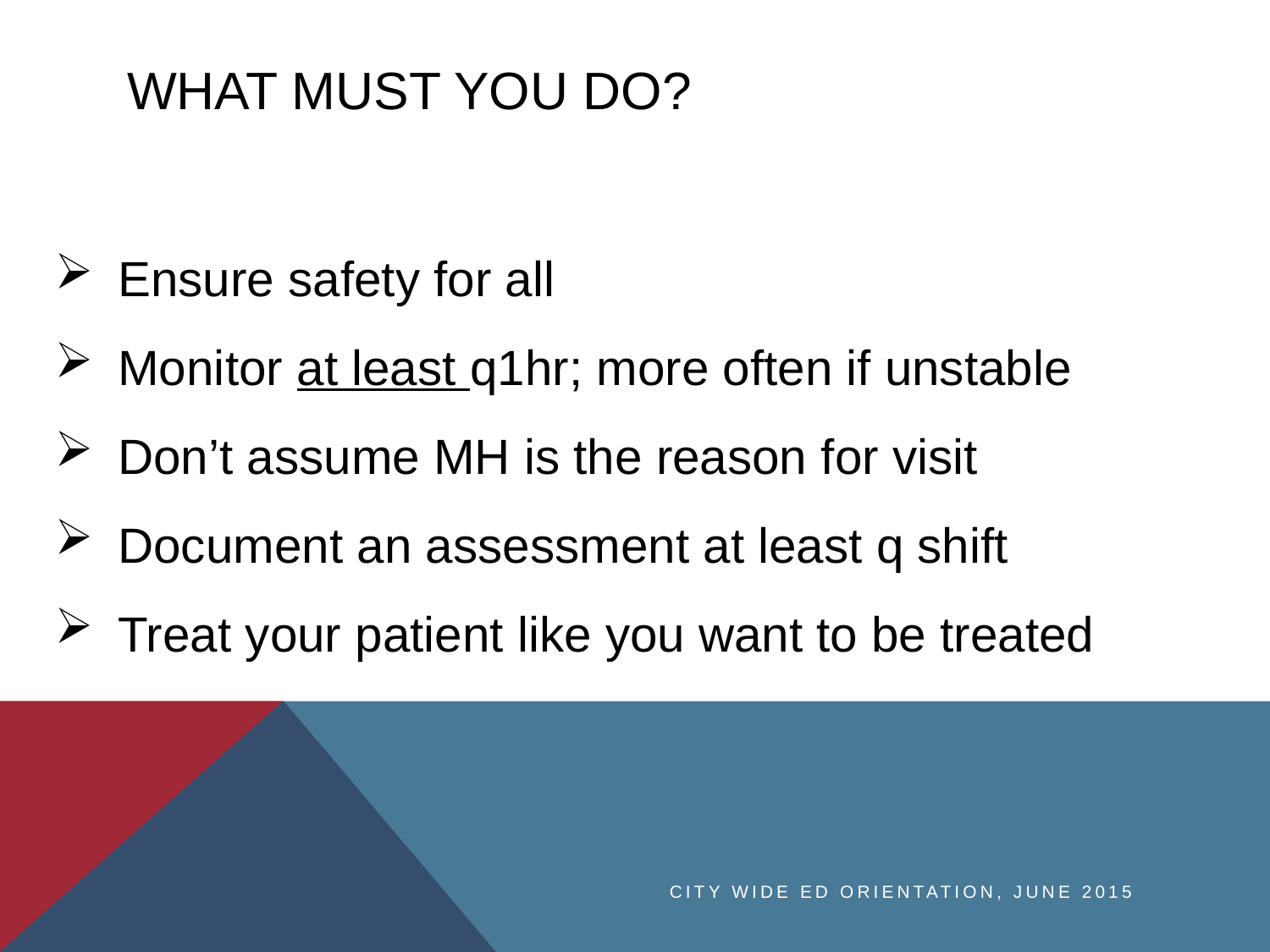

# What must you do?
Ensure safety for all
Monitor at least q1hr; more often if unstable
Don’t assume MH is the reason for visit
Document an assessment at least q shift
Treat your patient like you want to be treated

City Wide ED Orientation, June 2015